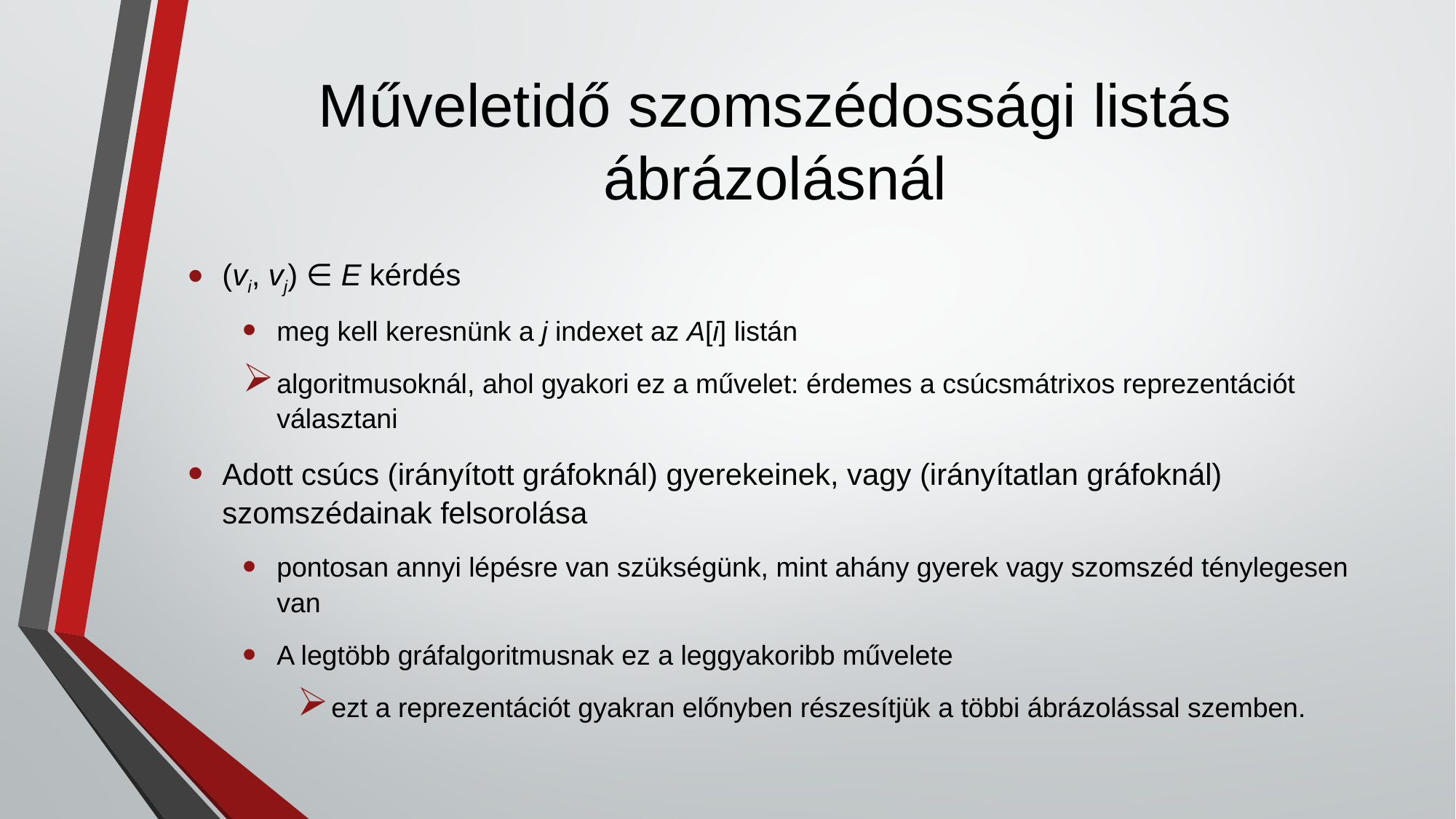

# Műveletidő szomszédossági listás ábrázolásnál
(vi, vj) ∈ E kérdés
meg kell keresnünk a j indexet az A[i] listán
algoritmusoknál, ahol gyakori ez a művelet: érdemes a csúcsmátrixos reprezentációt választani
Adott csúcs (irányított gráfoknál) gyerekeinek, vagy (irányítatlan gráfoknál) szomszédainak felsorolása
pontosan annyi lépésre van szükségünk, mint ahány gyerek vagy szomszéd ténylegesen van
A legtöbb gráfalgoritmusnak ez a leggyakoribb művelete
ezt a reprezentációt gyakran előnyben részesítjük a többi ábrázolással szemben.